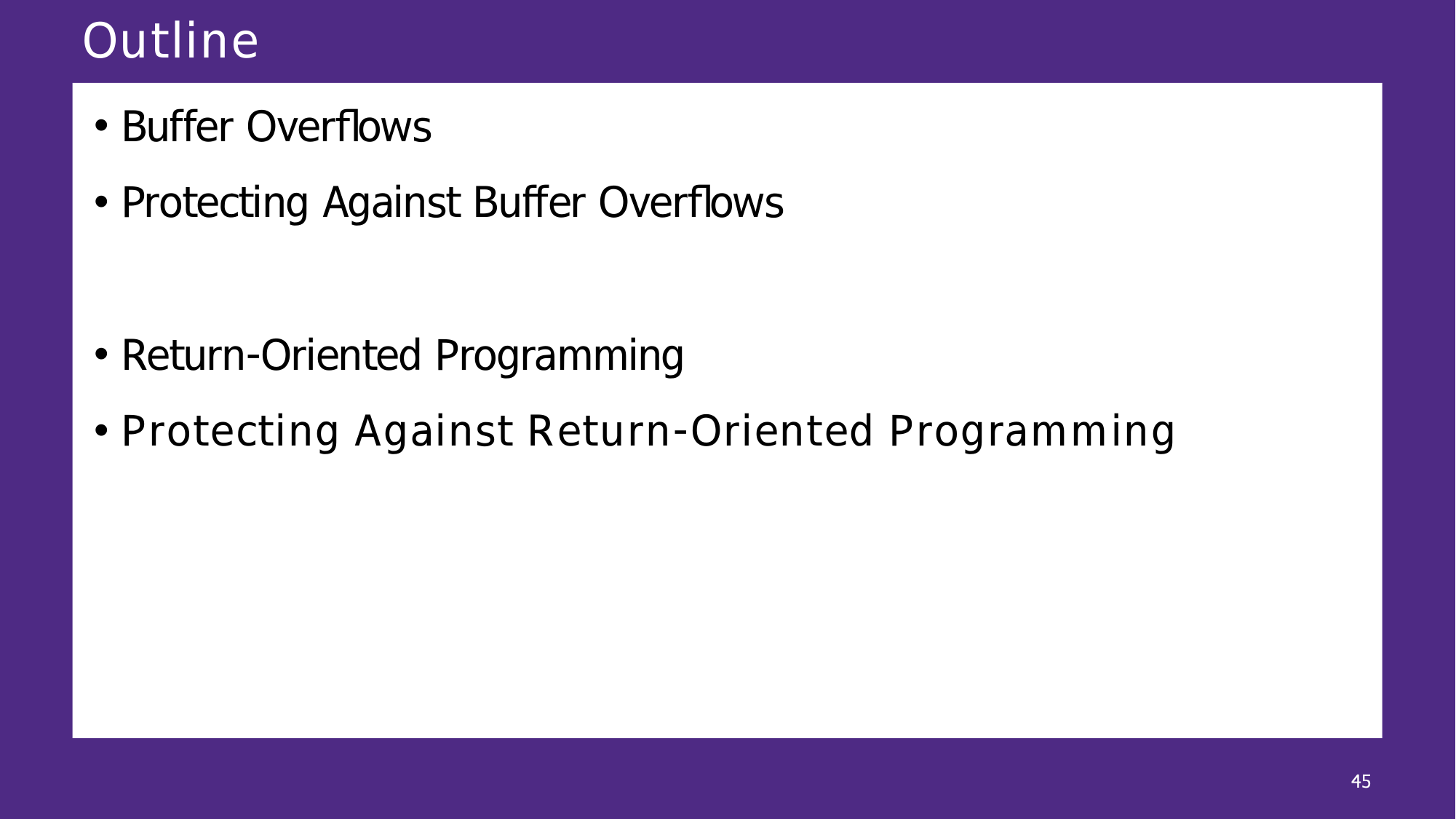

# Outline
Buffer Overflows
Protecting Against Buffer Overflows

Return-Oriented Programming
Protecting Against Return-Oriented Programming
45